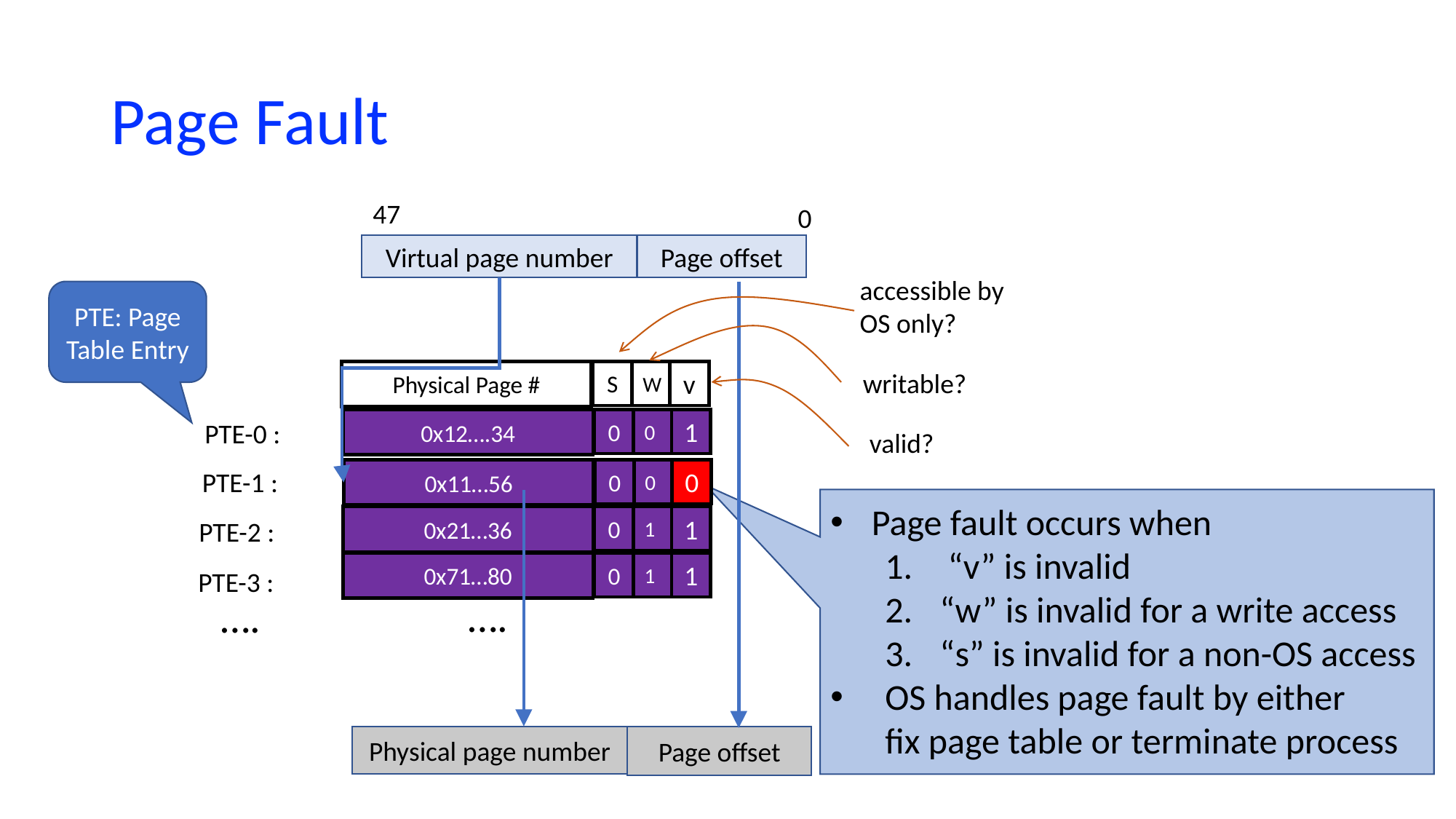

# Page Fault
47
0
Page offset
Virtual page number
accessible by
OS only?
PTE: Page Table Entry

writable?
Physical Page #
S
W
v

0x12….34
0
0
1
PTE-0 :
valid?
0x11…56
0
0
0
PTE-1 :

Page fault occurs when
 “v” is invalid
“w” is invalid for a write access
“s” is invalid for a non-OS access
OS handles page fault by either
fix page table or terminate process
0x21…36
0
1
1
PTE-2 :
0x71…80
0
1
1
PTE-3 :
….
….
Page offset
Physical page number